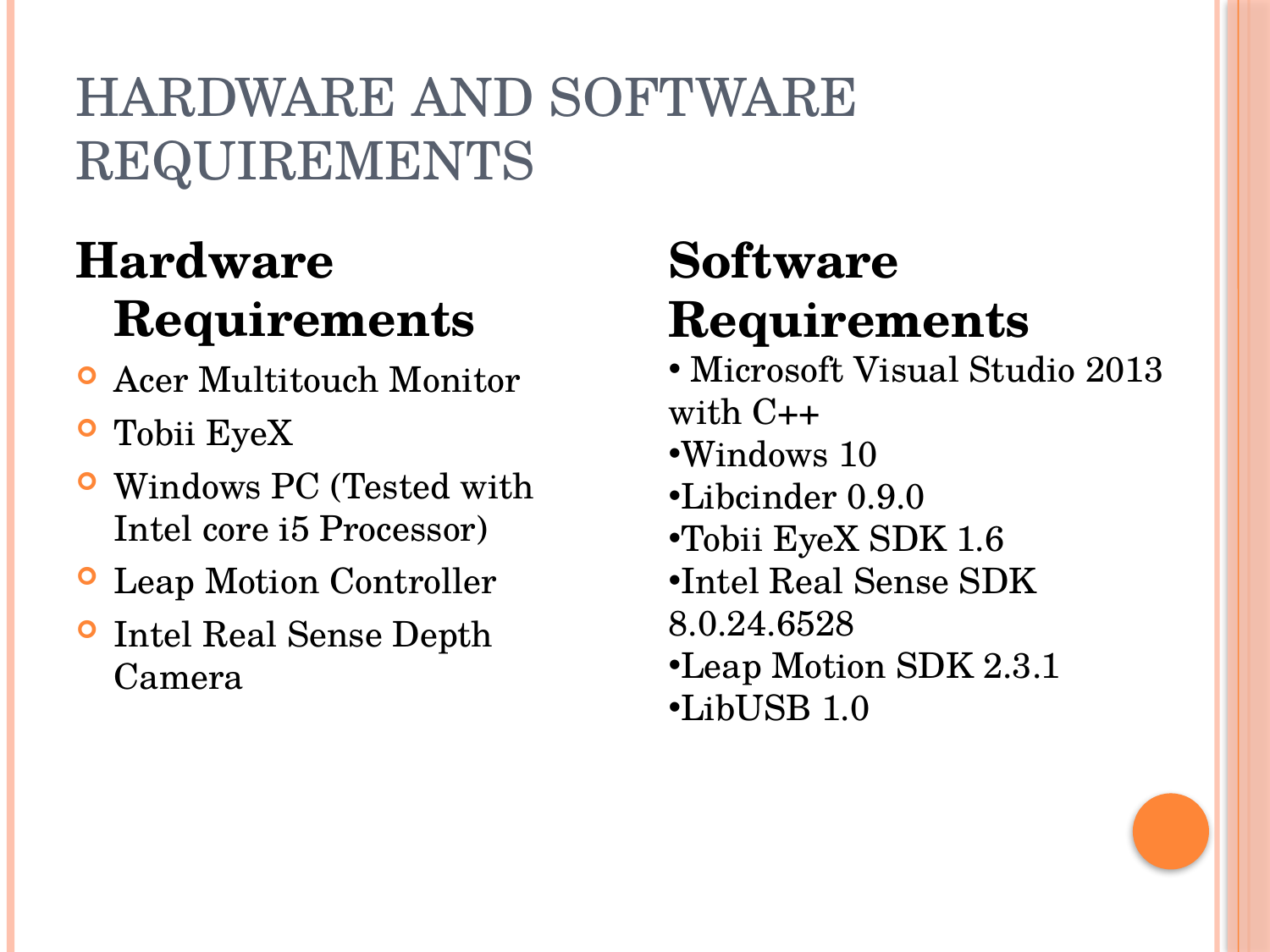

# Hardware and Software Requirements
Software Requirements
 Microsoft Visual Studio 2013 with C++
Windows 10
Libcinder 0.9.0
Tobii EyeX SDK 1.6
Intel Real Sense SDK 8.0.24.6528
Leap Motion SDK 2.3.1
LibUSB 1.0

Hardware Requirements
Acer Multitouch Monitor
Tobii EyeX
Windows PC (Tested with Intel core i5 Processor)
Leap Motion Controller
Intel Real Sense Depth Camera